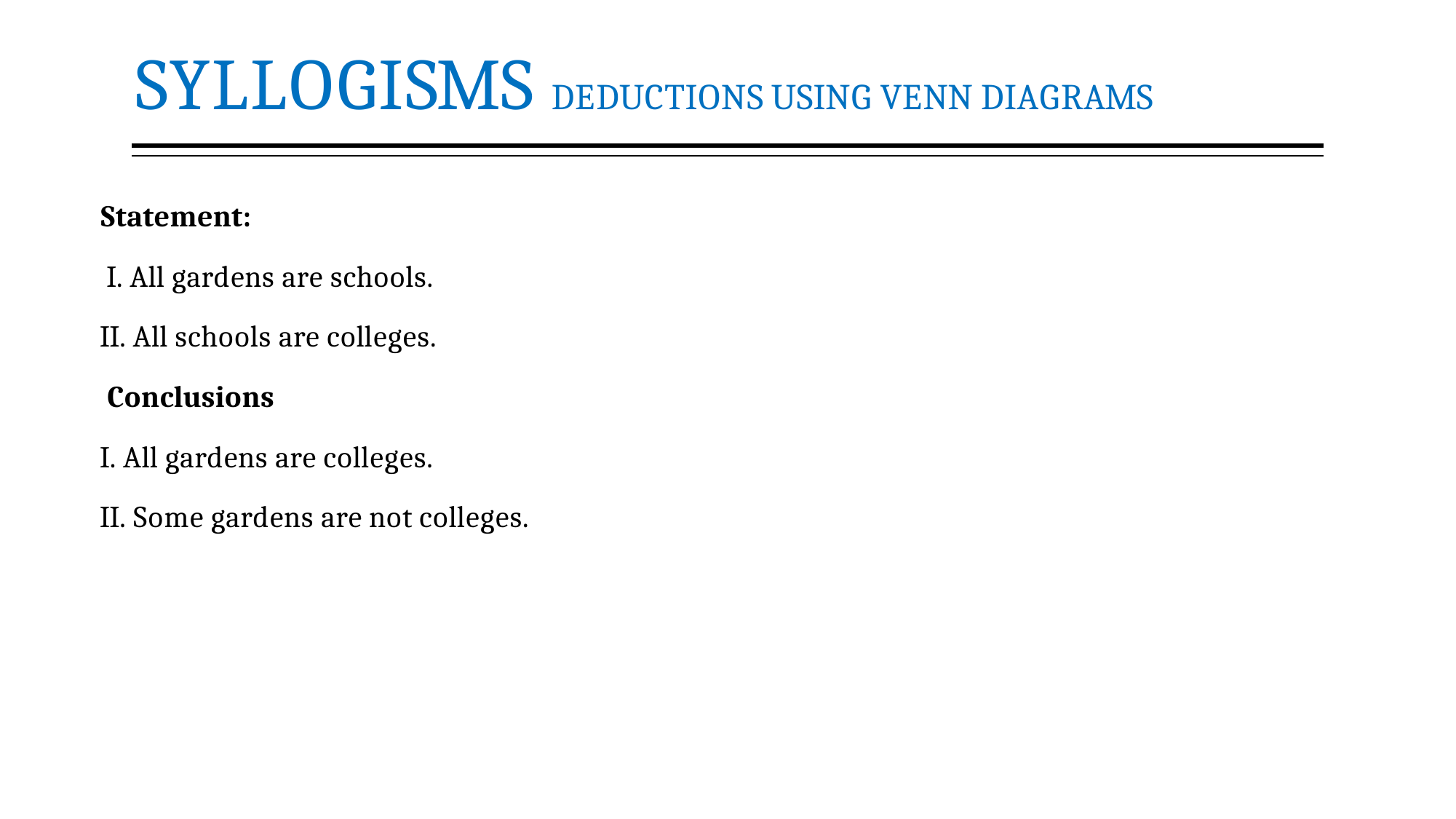

# SYLLOGISMS DEDUCTIONS USING VENN DIAGRAMS
Statement:
 I. All gardens are schools.
II. All schools are colleges.
 Conclusions
I. All gardens are colleges.
II. Some gardens are not colleges.